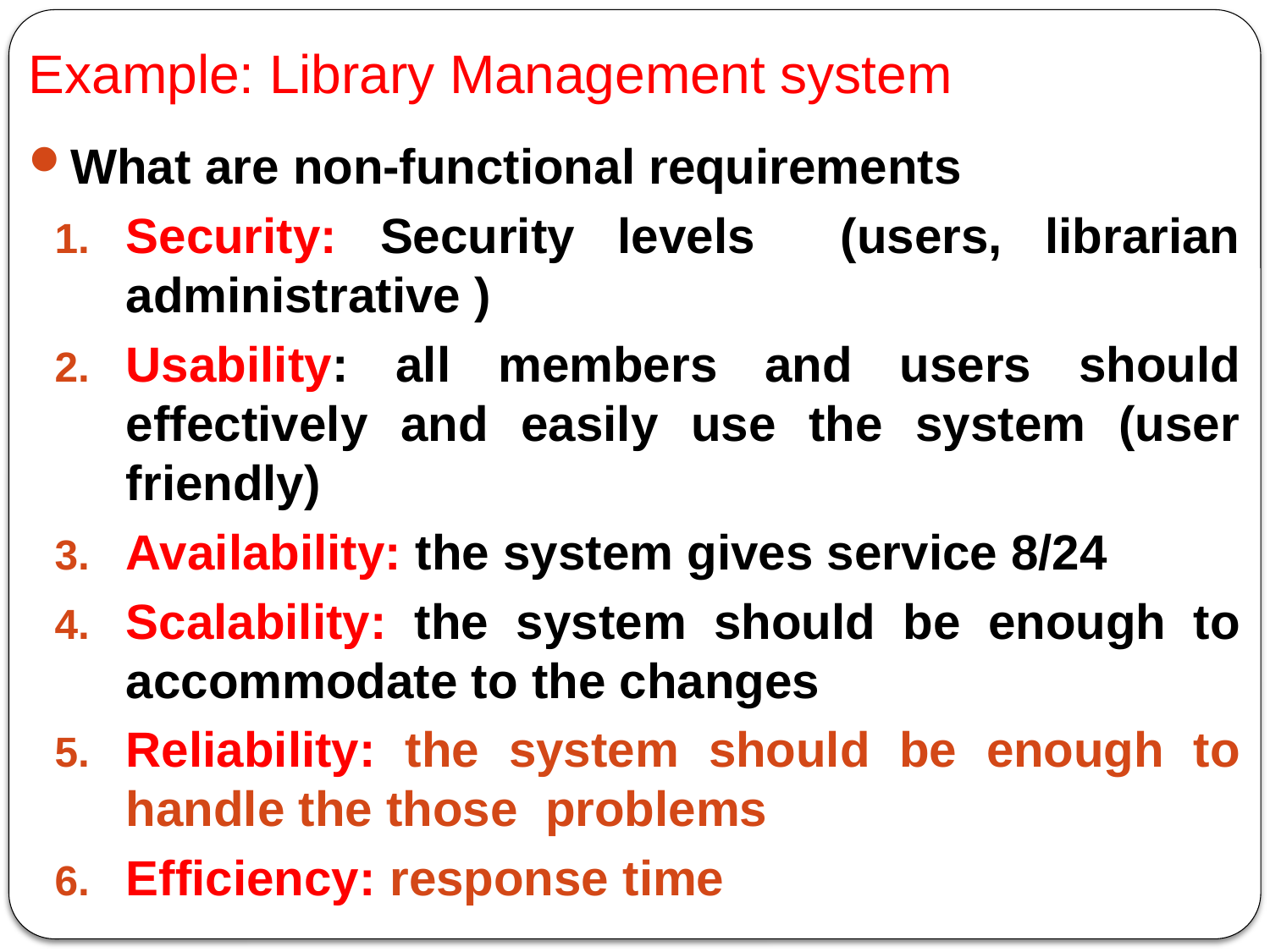

# Example: Library Management system
What are non-functional requirements
Security: Security levels  (users, librarian administrative )
Usability: all members and users should effectively and easily use the system (user friendly)
Availability: the system gives service 8/24
Scalability: the system should be enough to accommodate to the changes
Reliability: the system should be enough to handle the those  problems
Efficiency: response time